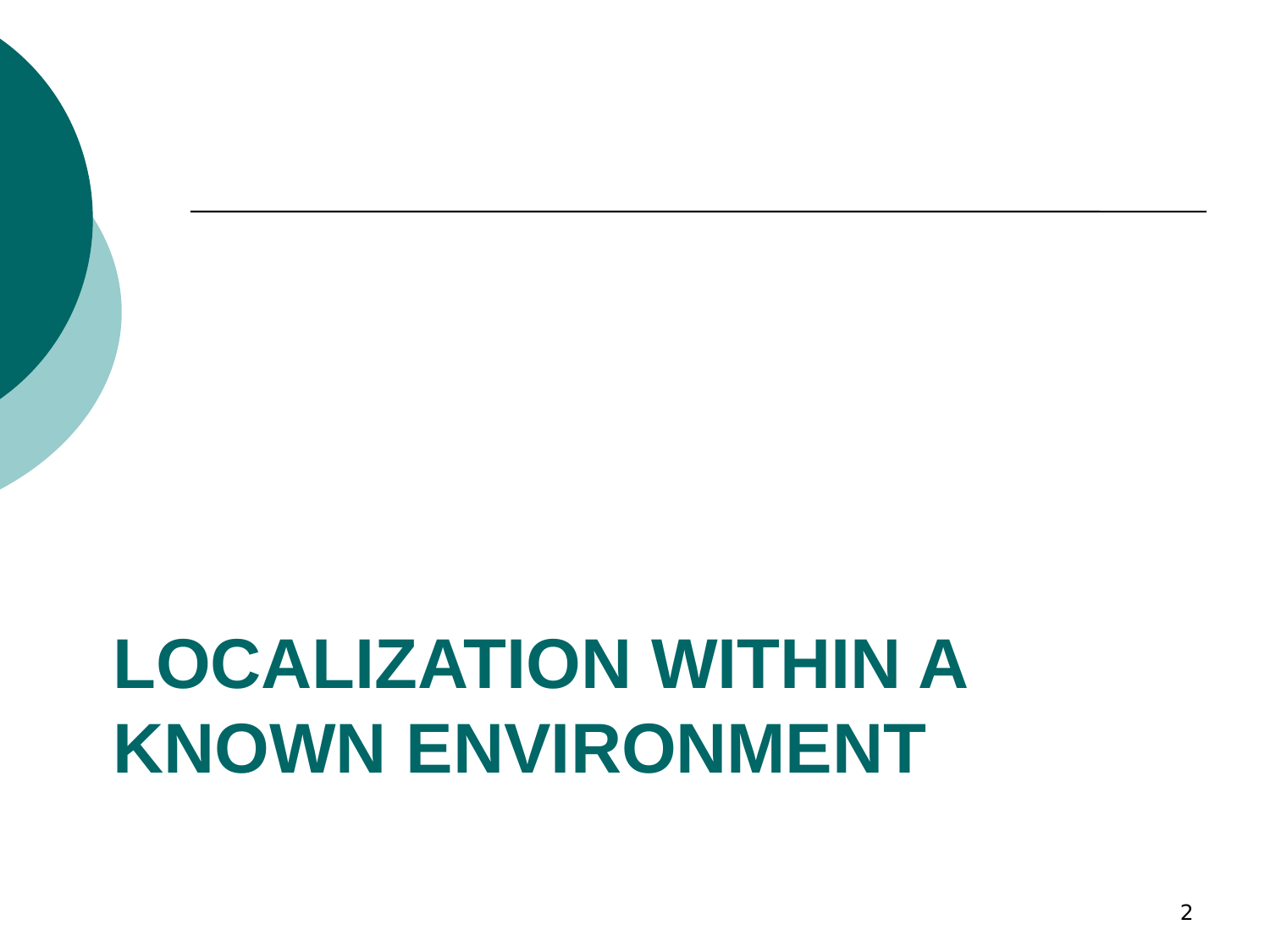

# Localization within a known Environment
2